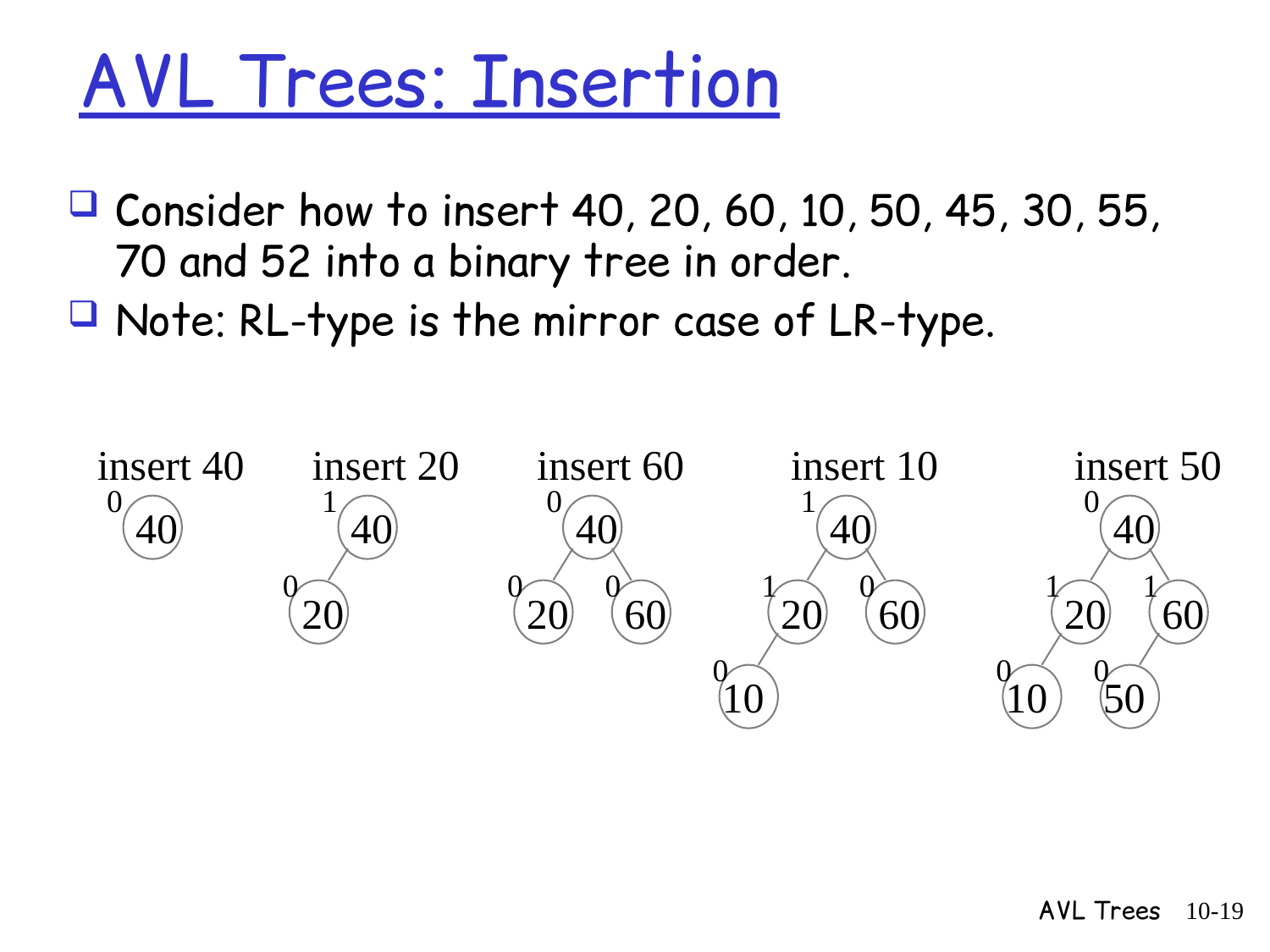

# AVL Trees: Insertion
Consider how to insert 40, 20, 60, 10, 50, 45, 30, 55, 70 and 52 into a binary tree in order.
Note: RL-type is the mirror case of LR-type.

insert 40
0

40
insert 20
1

40

0

20
insert 60
0

40

0

20

0

60
insert 10
1

40

1

20

0

60

0

10
insert 50
0

40

1

20

1

60

0
0

10

50
AVL Trees
10-19